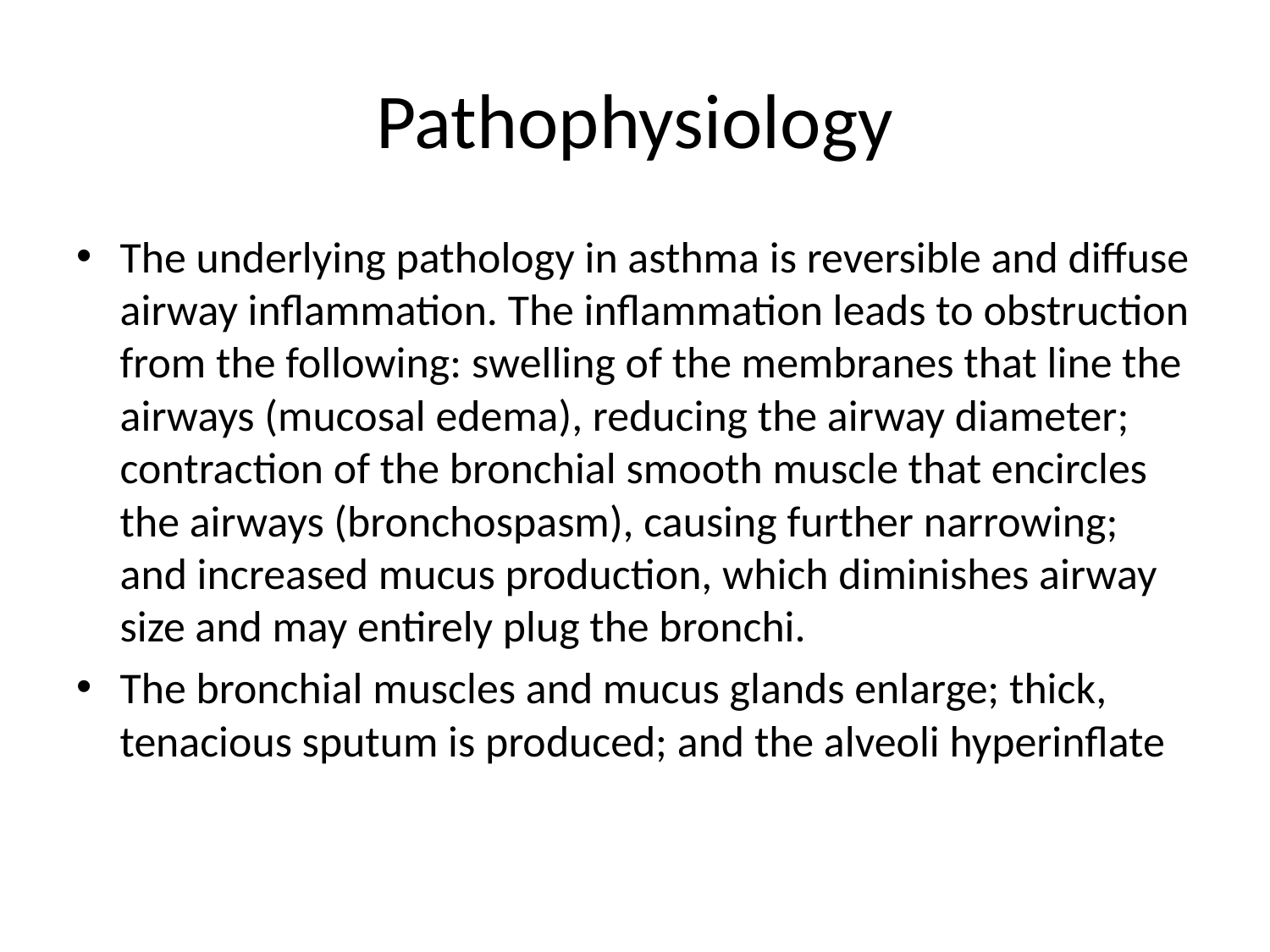

# Pathophysiology
The underlying pathology in asthma is reversible and diffuse airway inflammation. The inflammation leads to obstruction from the following: swelling of the membranes that line the airways (mucosal edema), reducing the airway diameter; contraction of the bronchial smooth muscle that encircles the airways (bronchospasm), causing further narrowing; and increased mucus production, which diminishes airway size and may entirely plug the bronchi.
The bronchial muscles and mucus glands enlarge; thick, tenacious sputum is produced; and the alveoli hyperinflate